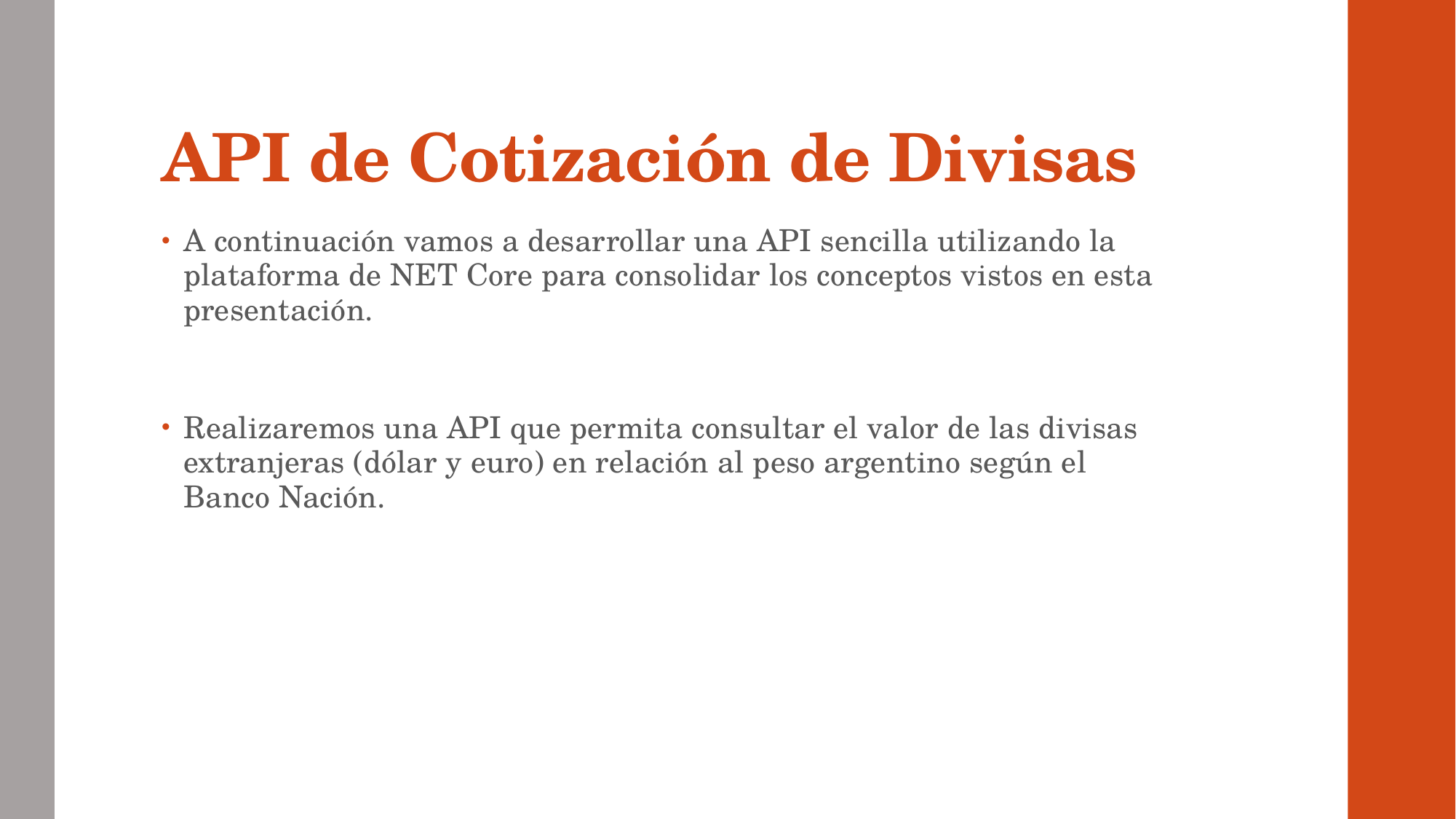

# API de Cotización de Divisas
A continuación vamos a desarrollar una API sencilla utilizando la plataforma de NET Core para consolidar los conceptos vistos en esta presentación.

Realizaremos una API que permita consultar el valor de las divisas extranjeras (dólar y euro) en relación al peso argentino según el Banco Nación.